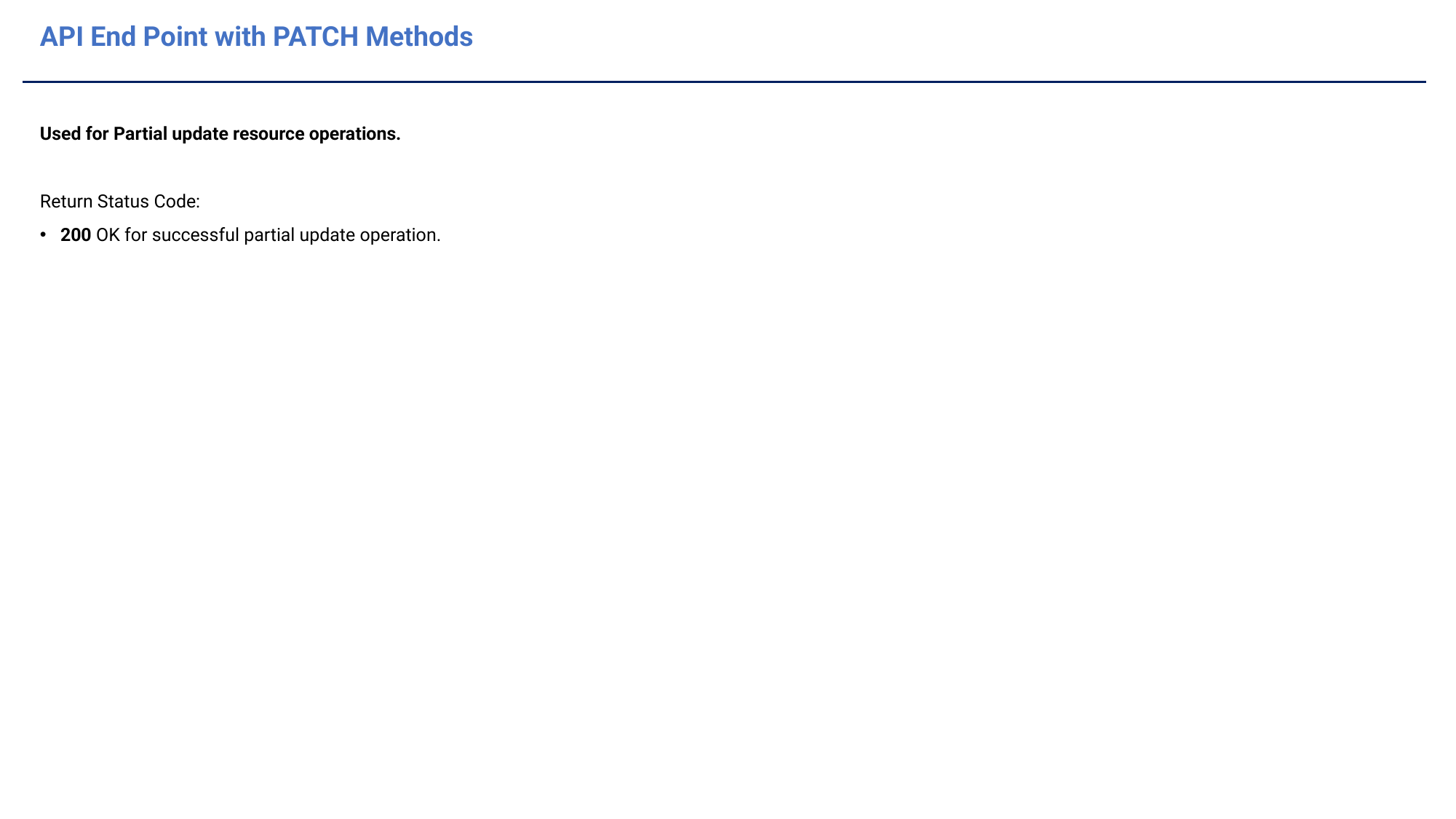

API End Point with PATCH Methods
Used for Partial update resource operations.

Return Status Code:
200 OK for successful partial update operation.